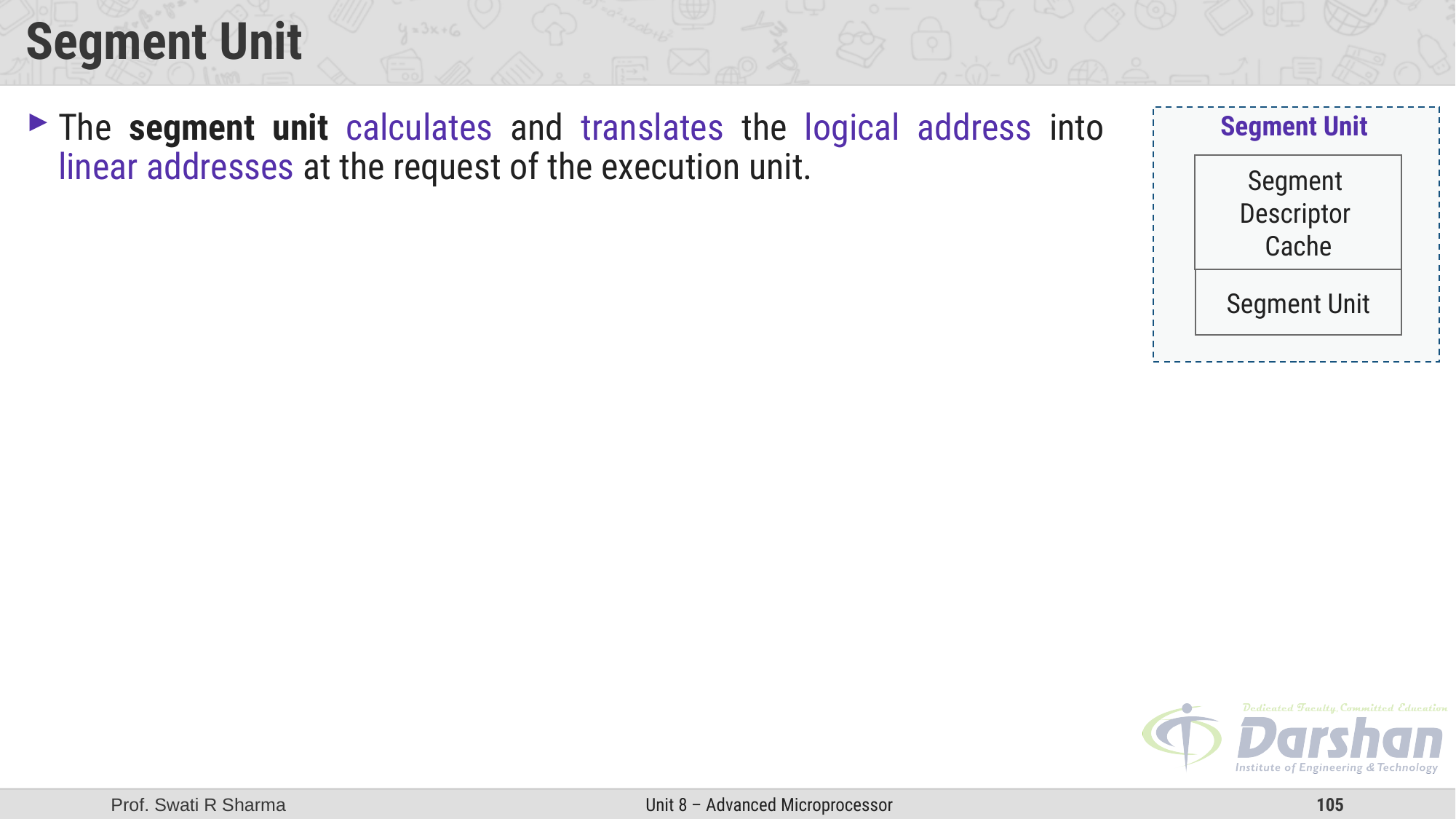

# Segment Unit
The segment unit calculates and translates the logical address into linear addresses at the request of the execution unit.

Segment Unit

Segment
Descriptor
Cache
Segment Unit